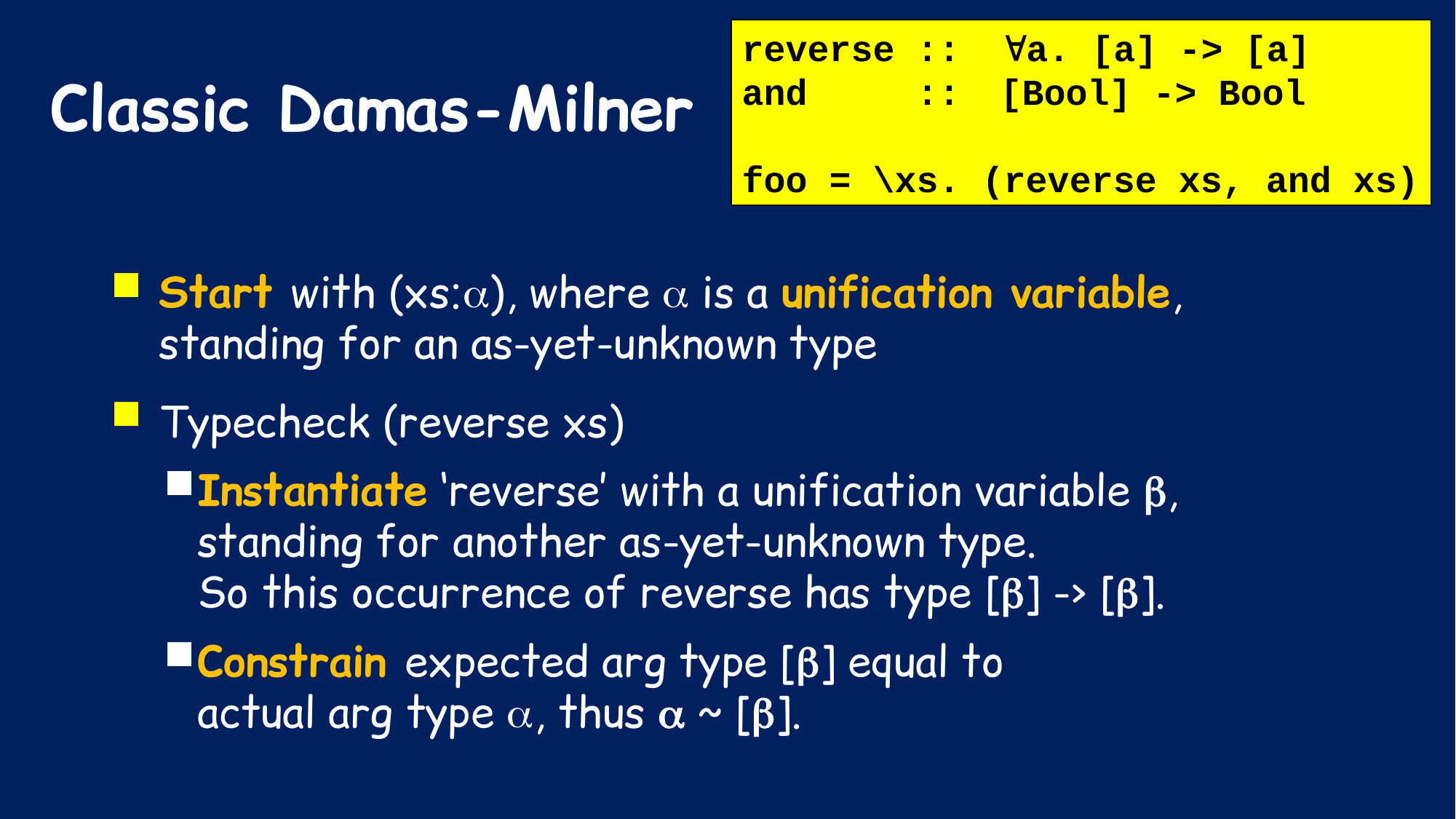

reverse ::  ∀a. [a] -> [a]
and     ::  [Bool] -> Bool

foo = \xs. (reverse xs, and xs)
# Classic Damas-Milner
Start with (xs:α), where α is a unification variable,
standing for an as-yet-unknown type
Typecheck (reverse xs)
Instantiate ‘reverse’ with a unification variable β,
standing for another as-yet-unknown type.
So this occurrence of reverse has type [β] -> [β].
Constrain expected arg type [β] equal to
actual arg type α, thus α ~ [β].